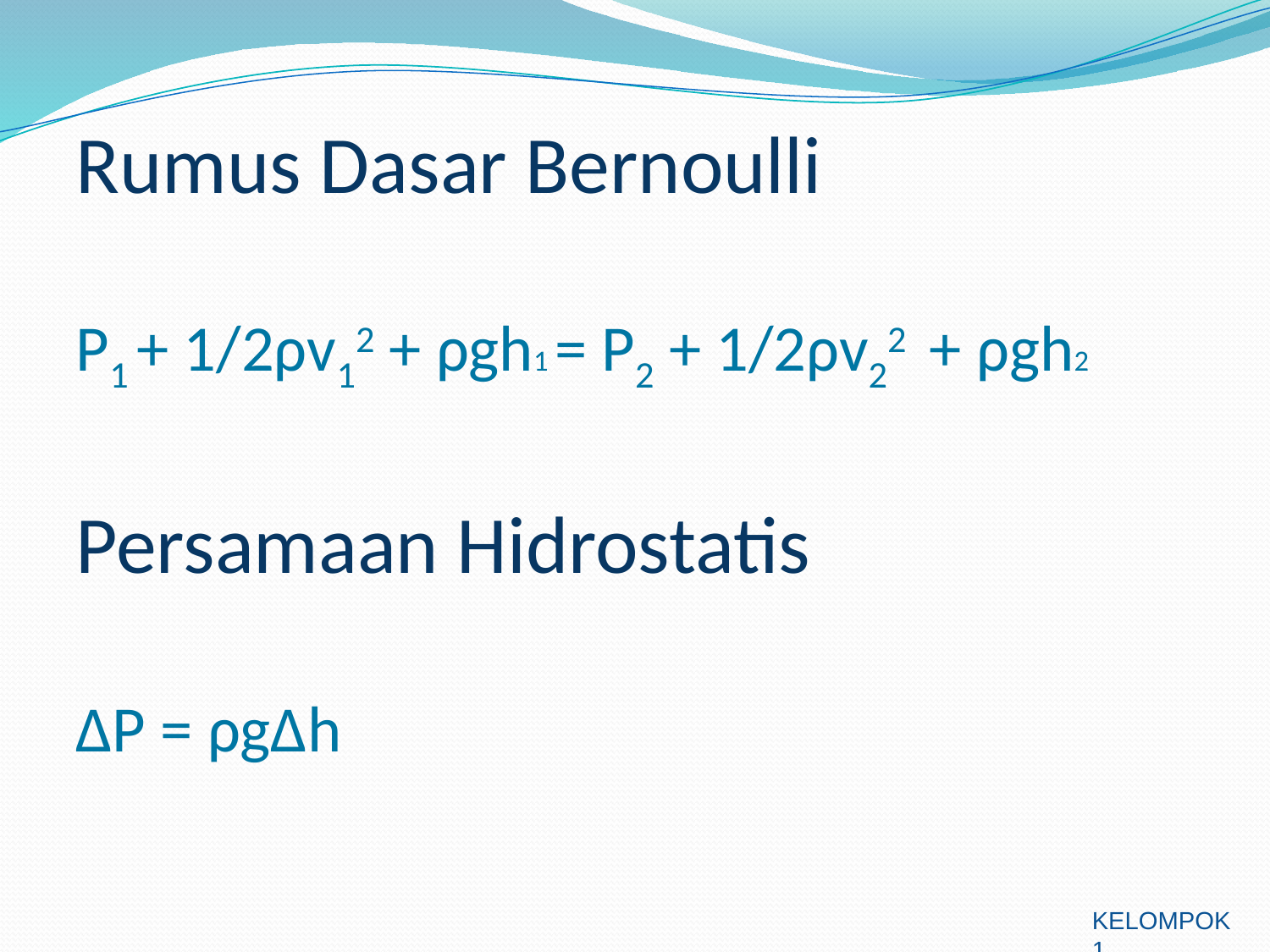

# Rumus Dasar Bernoulli P1 + 1/2ρv12 + ρgh1 = P2 + 1/2ρv22  + ρgh2 Persamaan Hidrostatis ∆P = ρg∆h